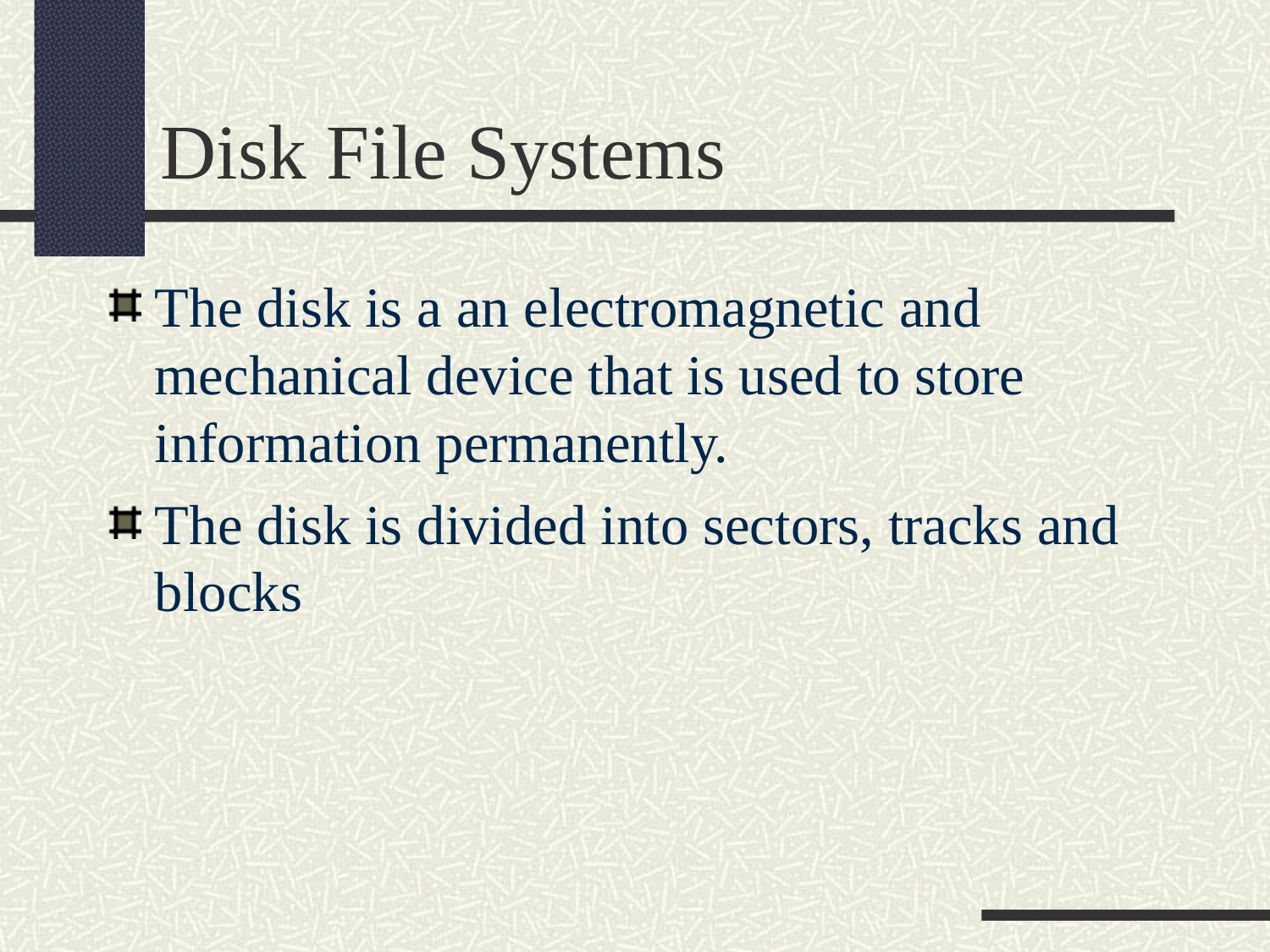

Disk File Systems
The disk is a an electromagnetic and mechanical device that is used to store information permanently.
The disk is divided into sectors, tracks and blocks